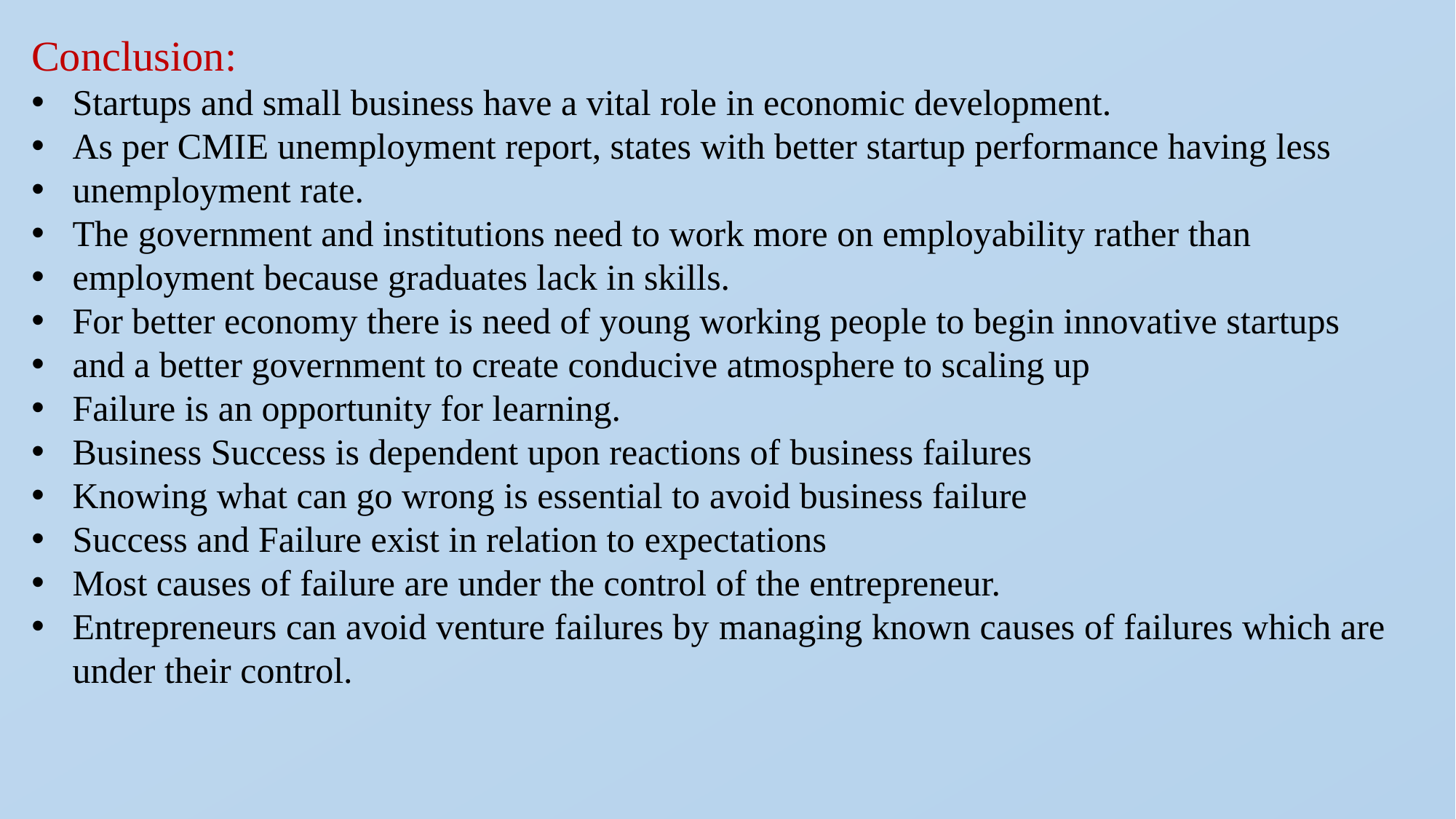

Conclusion:
Startups and small business have a vital role in economic development.
As per CMIE unemployment report, states with better startup performance having less
unemployment rate.
The government and institutions need to work more on employability rather than
employment because graduates lack in skills.
For better economy there is need of young working people to begin innovative startups
and a better government to create conducive atmosphere to scaling up
Failure is an opportunity for learning.
Business Success is dependent upon reactions of business failures
Knowing what can go wrong is essential to avoid business failure
Success and Failure exist in relation to expectations
Most causes of failure are under the control of the entrepreneur.
Entrepreneurs can avoid venture failures by managing known causes of failures which are under their control.